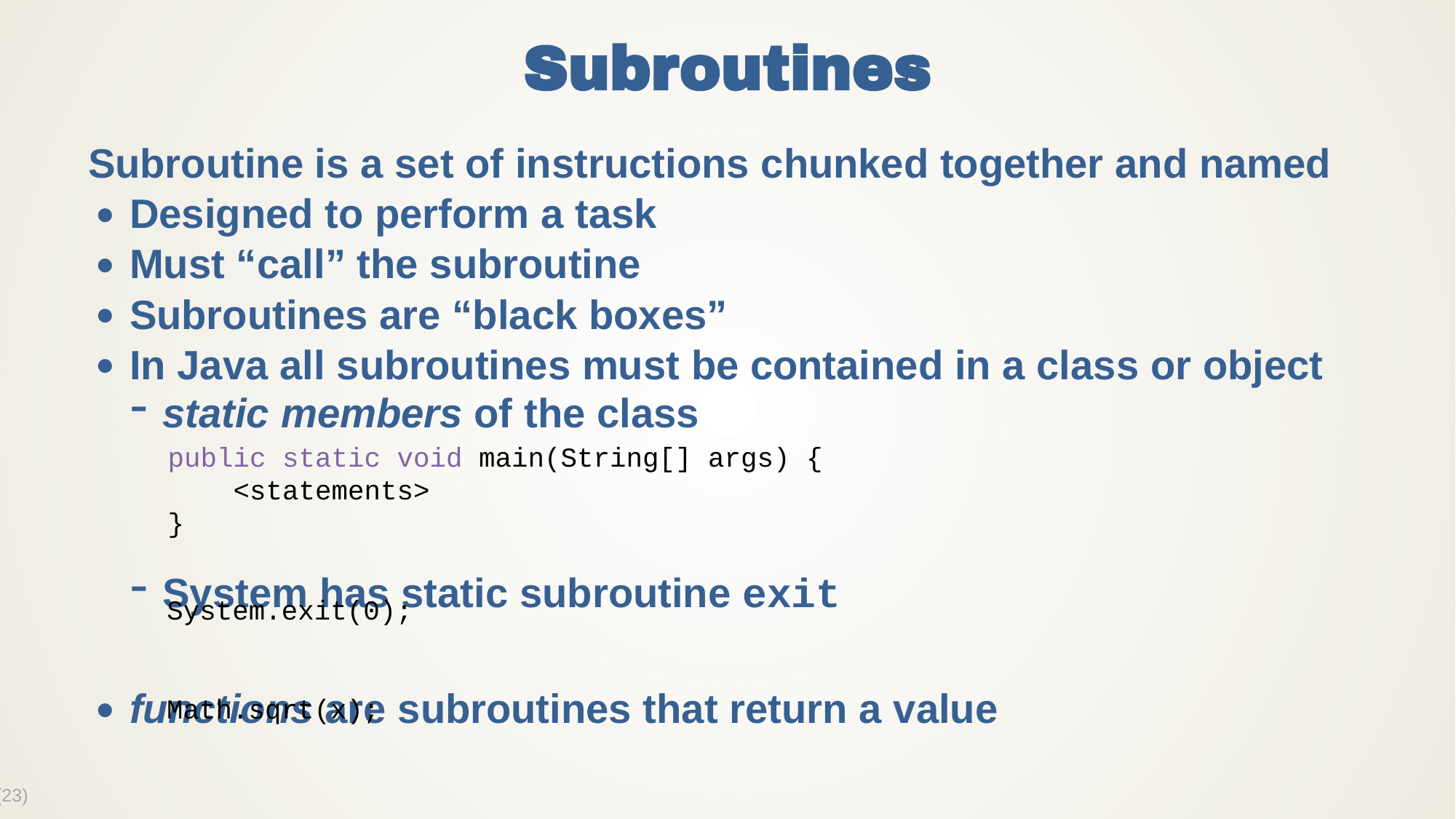

# Subroutines
Subroutine is a set of instructions chunked together and named
Designed to perform a task
Must “call” the subroutine
Subroutines are “black boxes”
In Java all subroutines must be contained in a class or object
static members of the class

System has static subroutine exit

functions are subroutines that return a value
public static void main(String[] args) {
    <statements>
}
System.exit(0);
Math.sqrt(x);